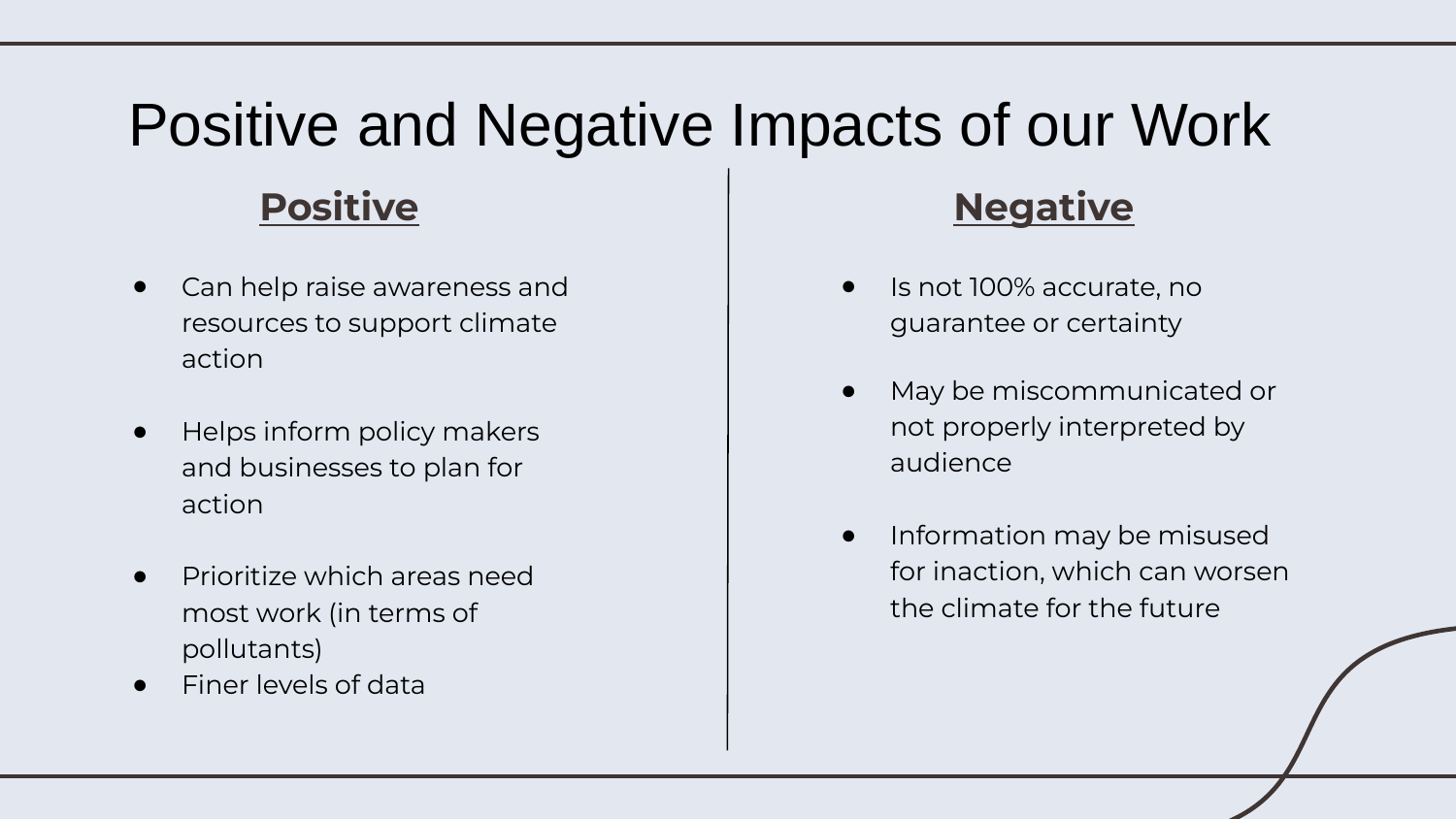

# Positive and Negative Impacts of our Work
Positive
Negative
Can help raise awareness and resources to support climate action

Helps inform policy makers and businesses to plan for action

Prioritize which areas need most work (in terms of pollutants)
Finer levels of data
Is not 100% accurate, no guarantee or certainty
May be miscommunicated or not properly interpreted by audience

Information may be misused for inaction, which can worsen the climate for the future